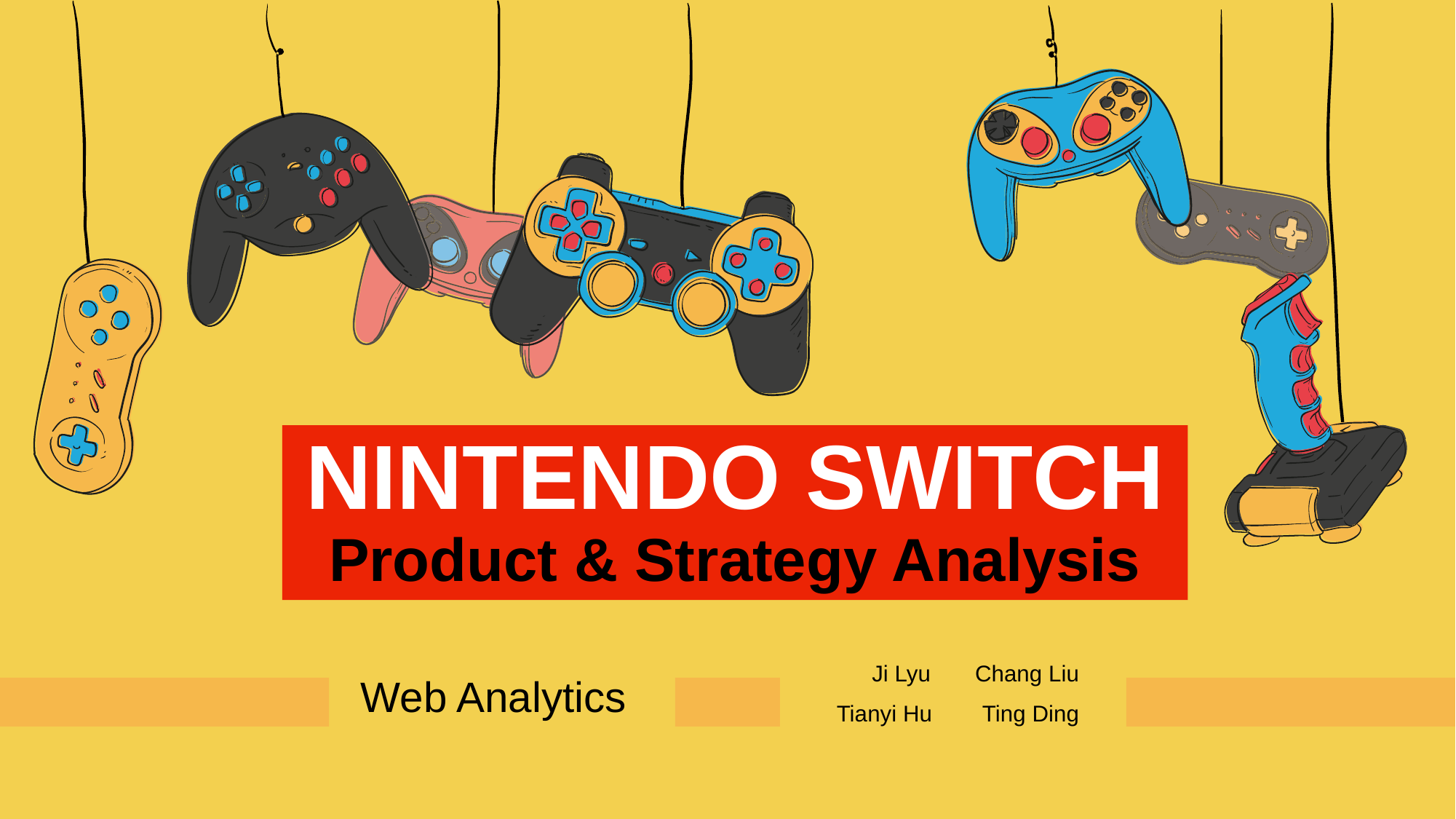

# NINTENDO SWITCH Product & Strategy Analysis
Ji Lyu       Chang Liu
Tianyi Hu        Ting Ding
Web Analytics